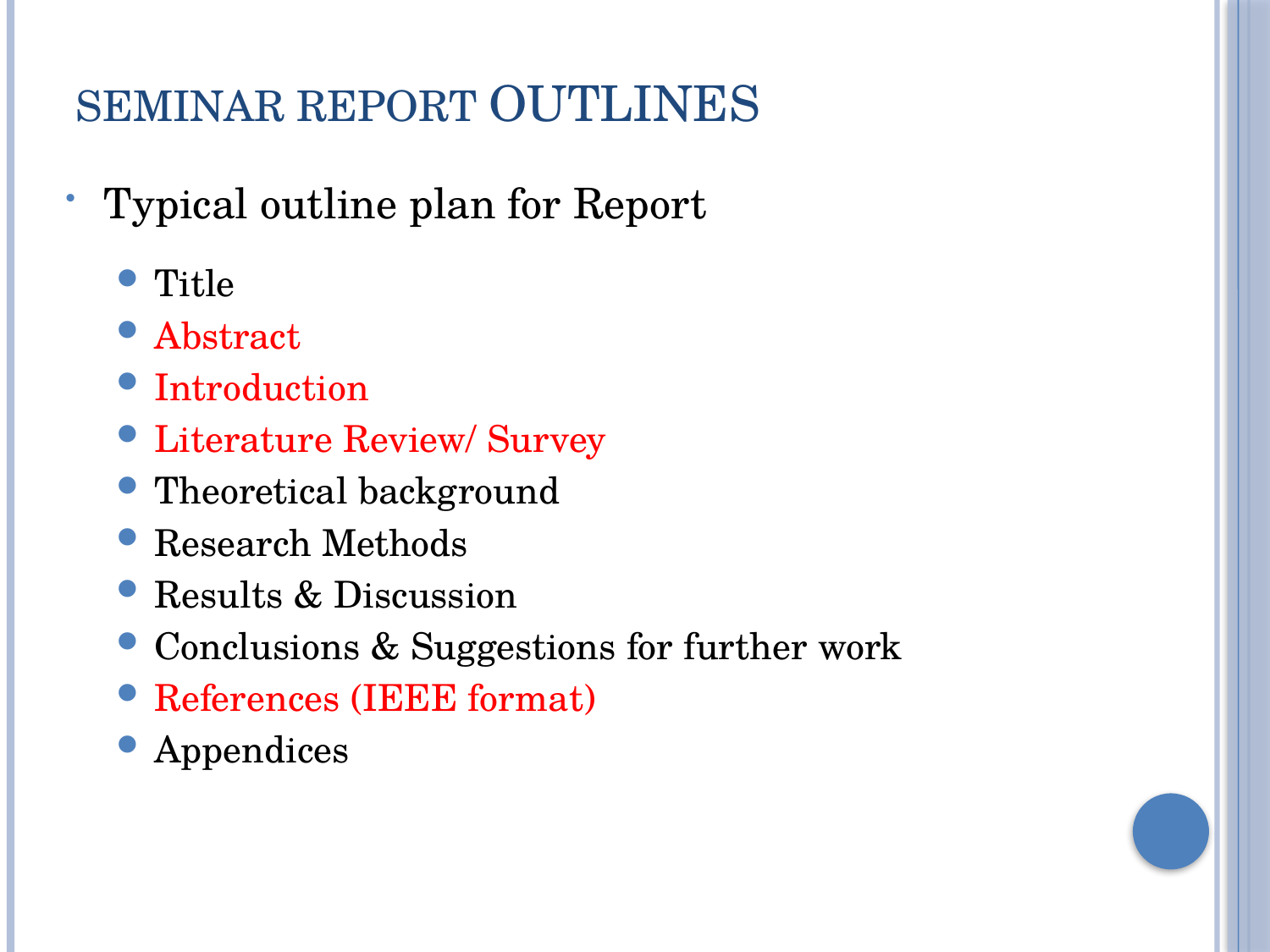

# SEMINAR REPORT Outlines
Typical outline plan for Report

Title
Abstract
Introduction
Literature Review/ Survey
Theoretical background
Research Methods
Results & Discussion
Conclusions & Suggestions for further work
References (IEEE format)
Appendices